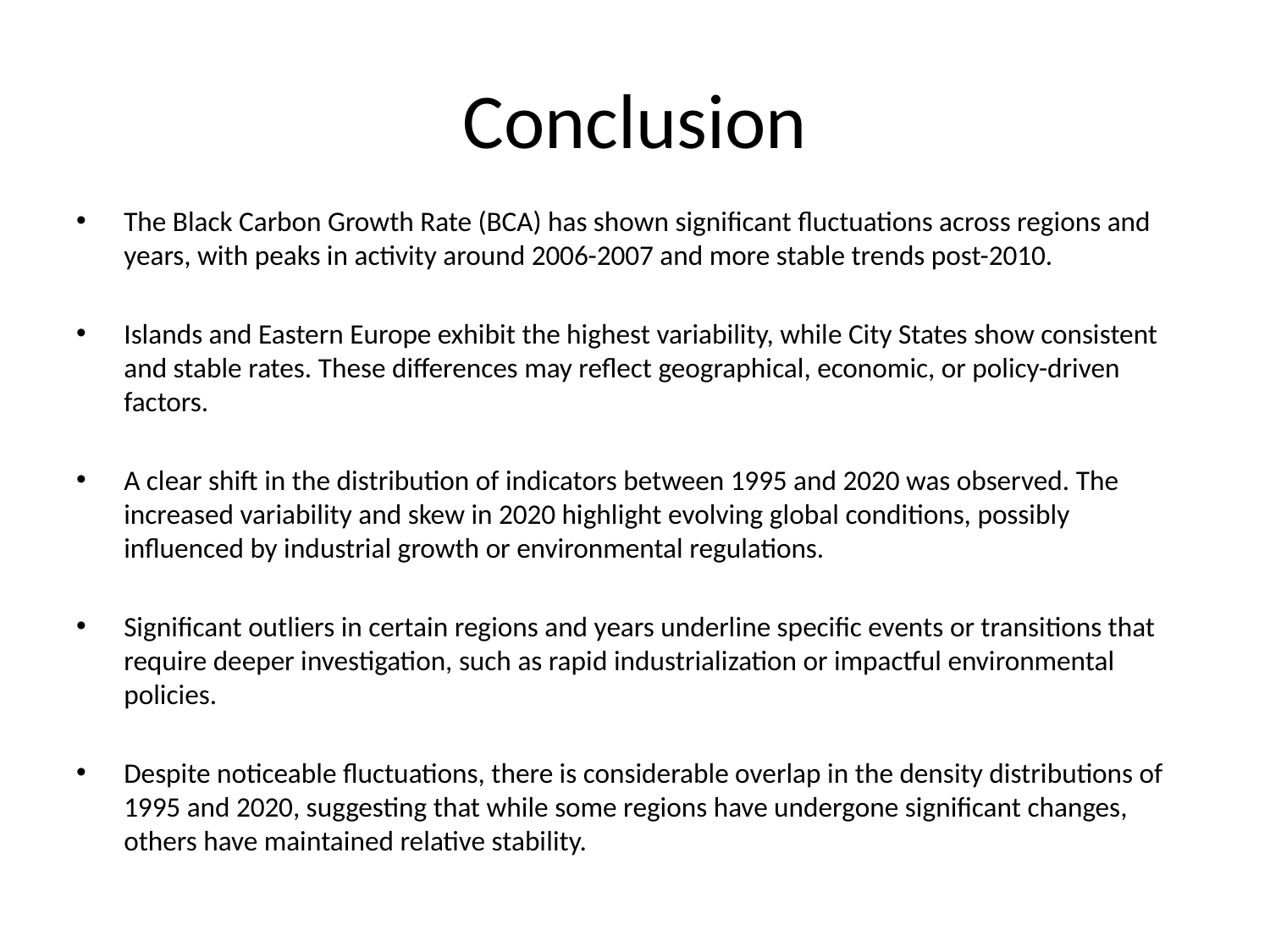

# Conclusion
The Black Carbon Growth Rate (BCA) has shown significant fluctuations across regions and years, with peaks in activity around 2006-2007 and more stable trends post-2010.

Islands and Eastern Europe exhibit the highest variability, while City States show consistent and stable rates. These differences may reflect geographical, economic, or policy-driven factors.

A clear shift in the distribution of indicators between 1995 and 2020 was observed. The increased variability and skew in 2020 highlight evolving global conditions, possibly influenced by industrial growth or environmental regulations.

Significant outliers in certain regions and years underline specific events or transitions that require deeper investigation, such as rapid industrialization or impactful environmental policies.

Despite noticeable fluctuations, there is considerable overlap in the density distributions of 1995 and 2020, suggesting that while some regions have undergone significant changes, others have maintained relative stability.